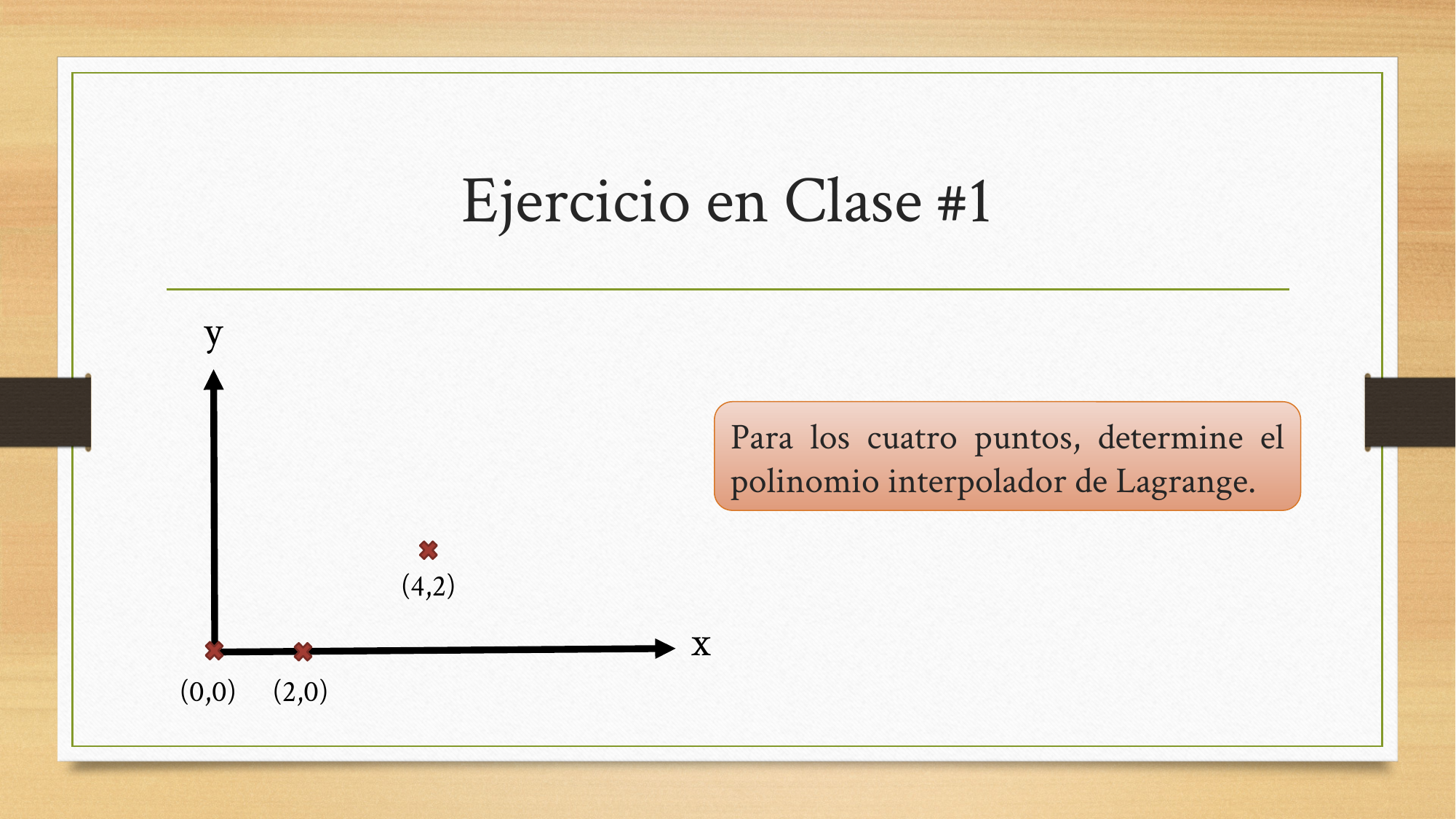

# Ejercicio en Clase #1
y
Para los cuatro puntos, determine el polinomio interpolador de Lagrange.

(4,2)
x

(0,0)
(2,0)